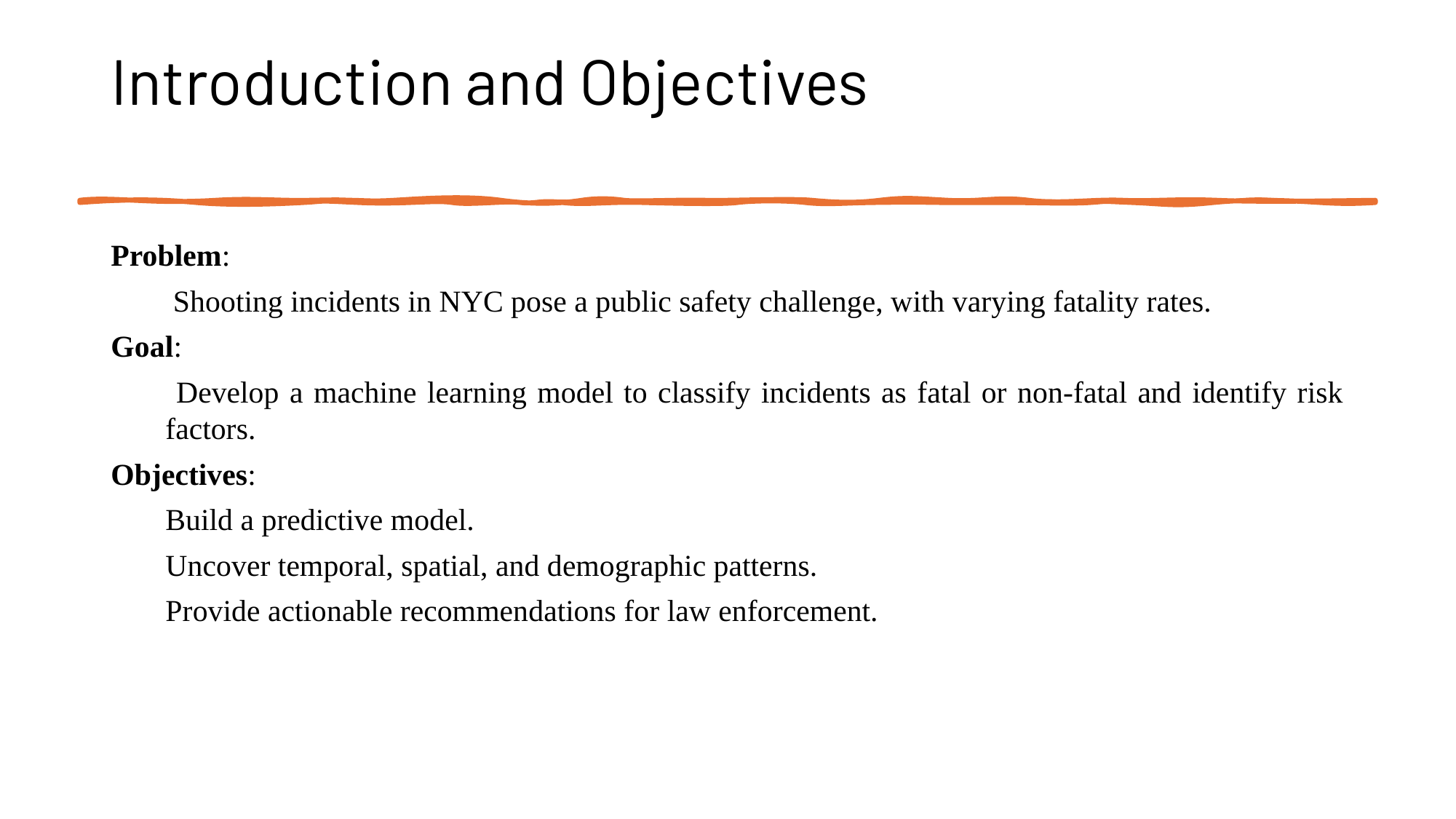

# Introduction and Objectives

Problem:
 Shooting incidents in NYC pose a public safety challenge, with varying fatality rates.
Goal:
 Develop a machine learning model to classify incidents as fatal or non-fatal and identify risk factors.
Objectives:
Build a predictive model.
Uncover temporal, spatial, and demographic patterns.
Provide actionable recommendations for law enforcement.